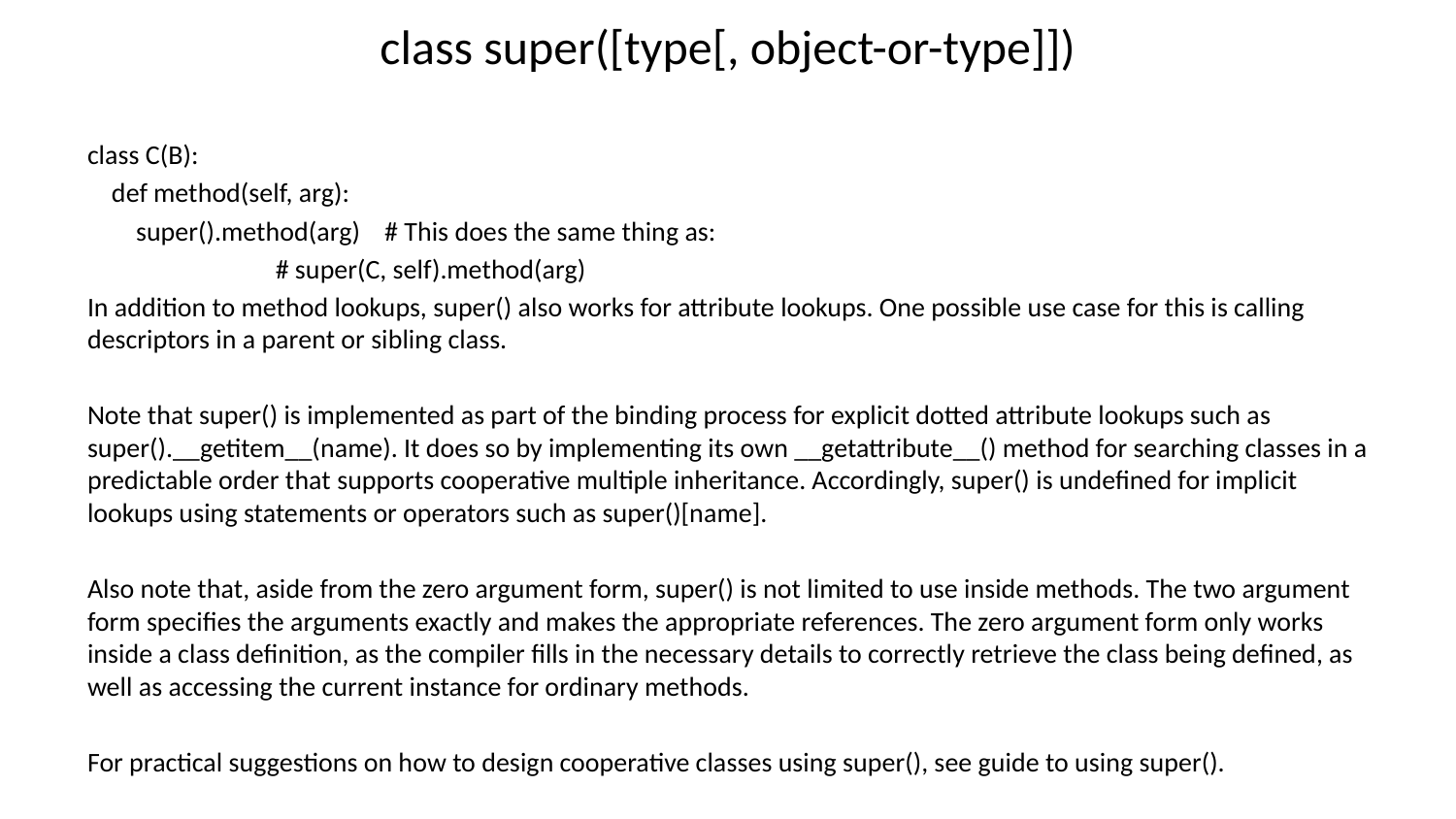

# class super([type[, object-or-type]])
class C(B):
    def method(self, arg):
        super().method(arg)    # This does the same thing as:
                               # super(C, self).method(arg)
In addition to method lookups, super() also works for attribute lookups. One possible use case for this is calling descriptors in a parent or sibling class.

Note that super() is implemented as part of the binding process for explicit dotted attribute lookups such as super().__getitem__(name). It does so by implementing its own __getattribute__() method for searching classes in a predictable order that supports cooperative multiple inheritance. Accordingly, super() is undefined for implicit lookups using statements or operators such as super()[name].

Also note that, aside from the zero argument form, super() is not limited to use inside methods. The two argument form specifies the arguments exactly and makes the appropriate references. The zero argument form only works inside a class definition, as the compiler fills in the necessary details to correctly retrieve the class being defined, as well as accessing the current instance for ordinary methods.

For practical suggestions on how to design cooperative classes using super(), see guide to using super().